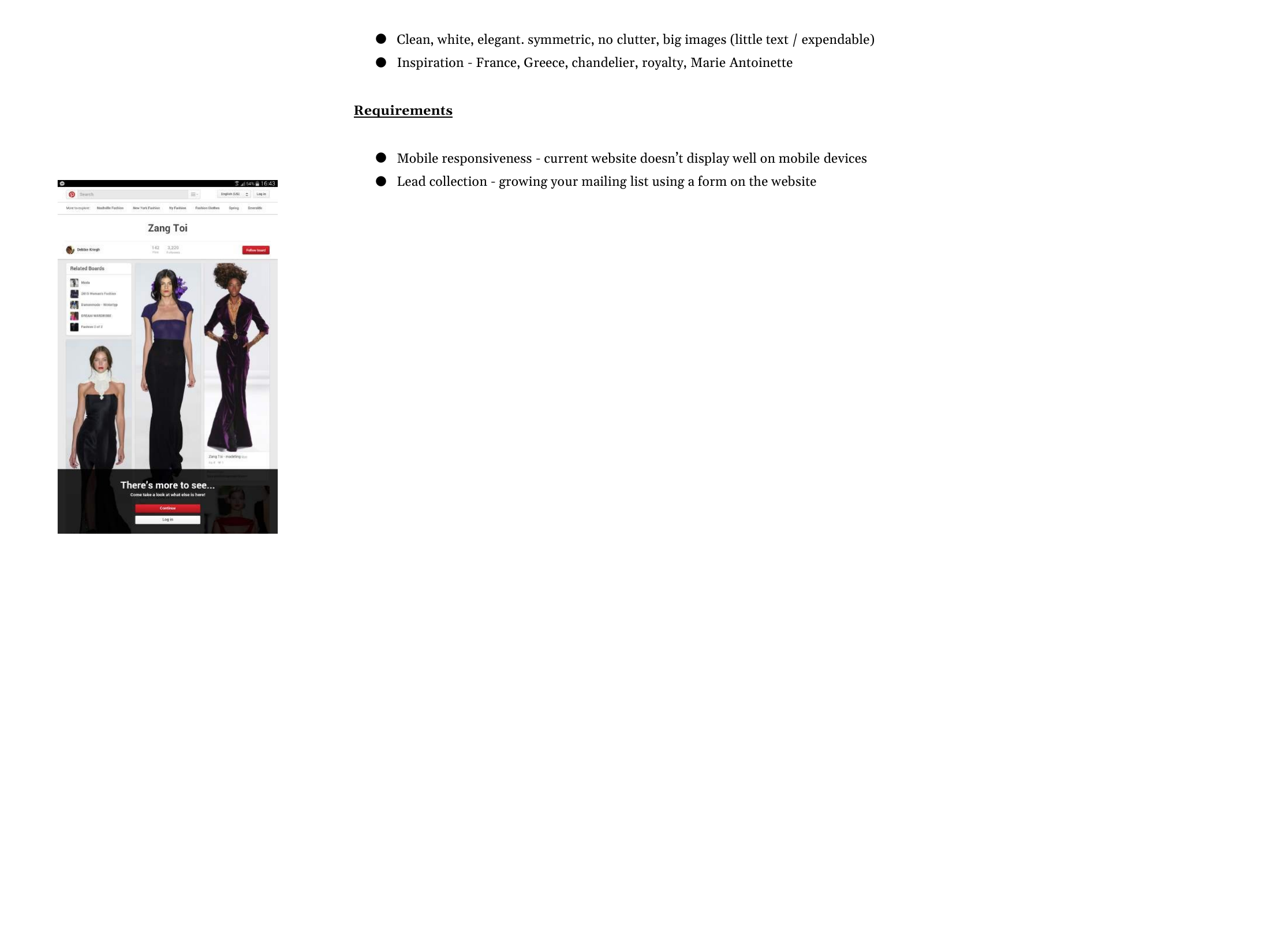

Scope / Products

Website (including mobile)
Pinterest
Wiki page
Web analytics

Directions

Clean, white, elegant. symmetric, no clutter, big images (little text / expendable)
Inspiration - France, Greece, chandelier, royalty, Marie Antoinette

Requirements

Mobile responsiveness - current website doesn’t display well on mobile devices
Lead collection - growing your mailing list using a form on the website